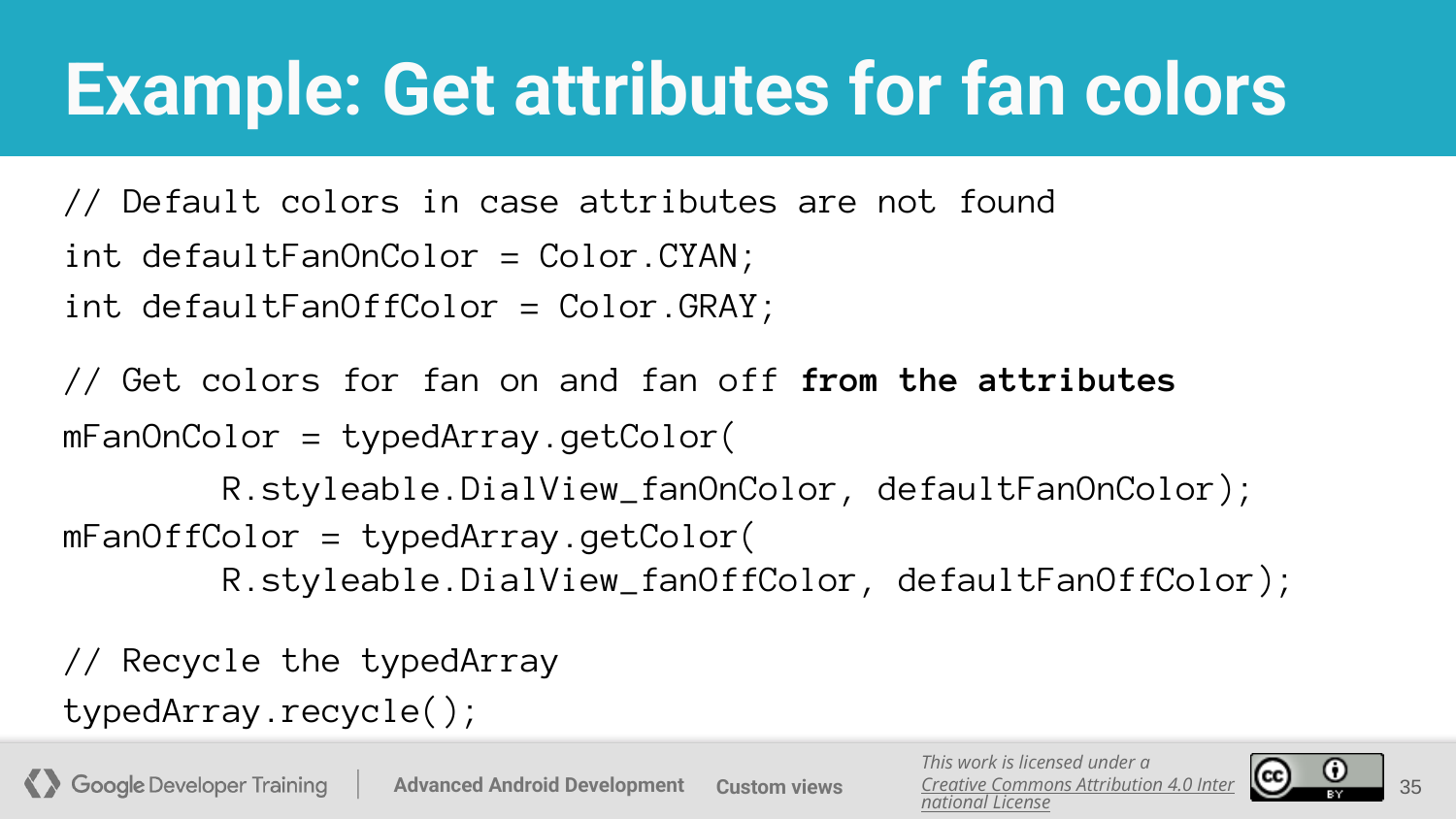

# Example: Get attributes for fan colors
// Default colors in case attributes are not found
int defaultFanOnColor = Color.CYAN;
int defaultFanOffColor = Color.GRAY;
// Get colors for fan on and fan off from the attributes
mFanOnColor = typedArray.getColor(
        R.styleable.DialView_fanOnColor, defaultFanOnColor);
mFanOffColor = typedArray.getColor(
        R.styleable.DialView_fanOffColor, defaultFanOffColor);
// Recycle the typedArray
typedArray.recycle();

35